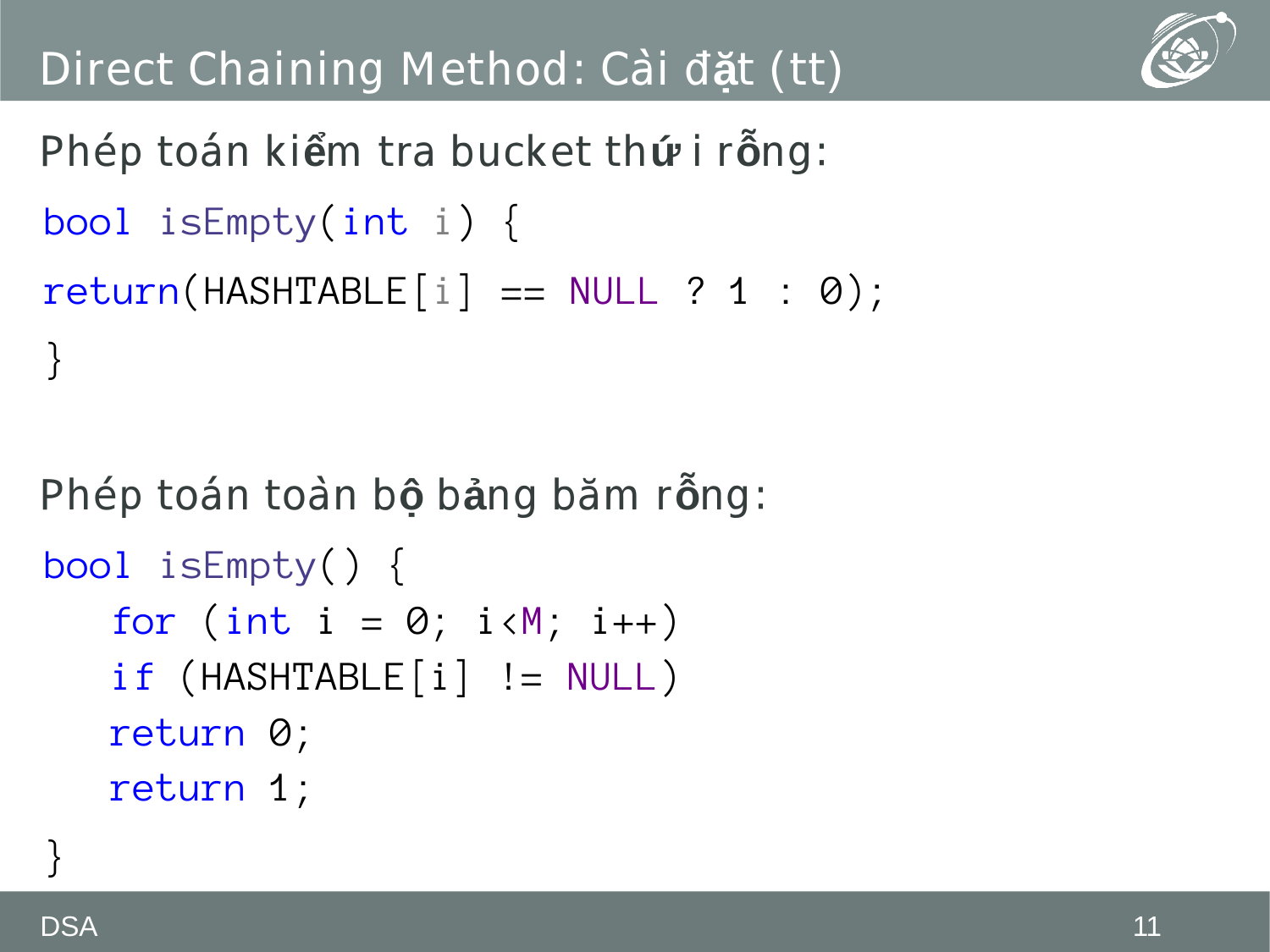

# Direct Chaining Method: Cài đặt (tt)
Phép toán kiểm tra bucket thứ i rỗng:
bool isEmpty(int i) {
	return(HASHTABLE[i] == NULL ? 1 : 0);
}

Phép toán toàn bộ bảng băm rỗng:
bool isEmpty() {
for (int i = 0; i<M; i++)
		if (HASHTABLE[i] != NULL)
			return 0;
return 1;
}
DSA
11